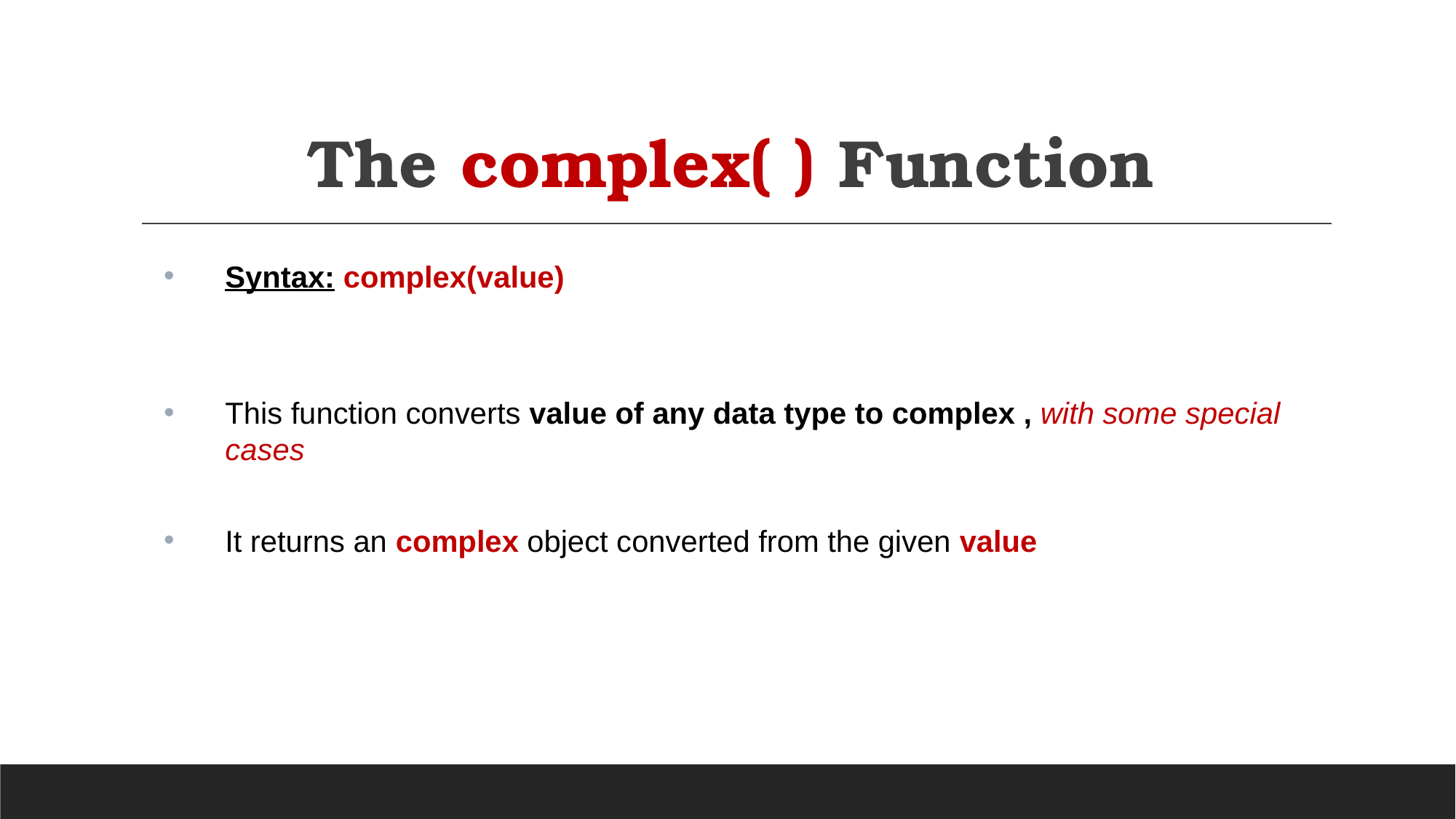

# The complex( ) Function
Syntax: complex(value)

This function converts value of any data type to complex , with some special cases

It returns an complex object converted from the given value